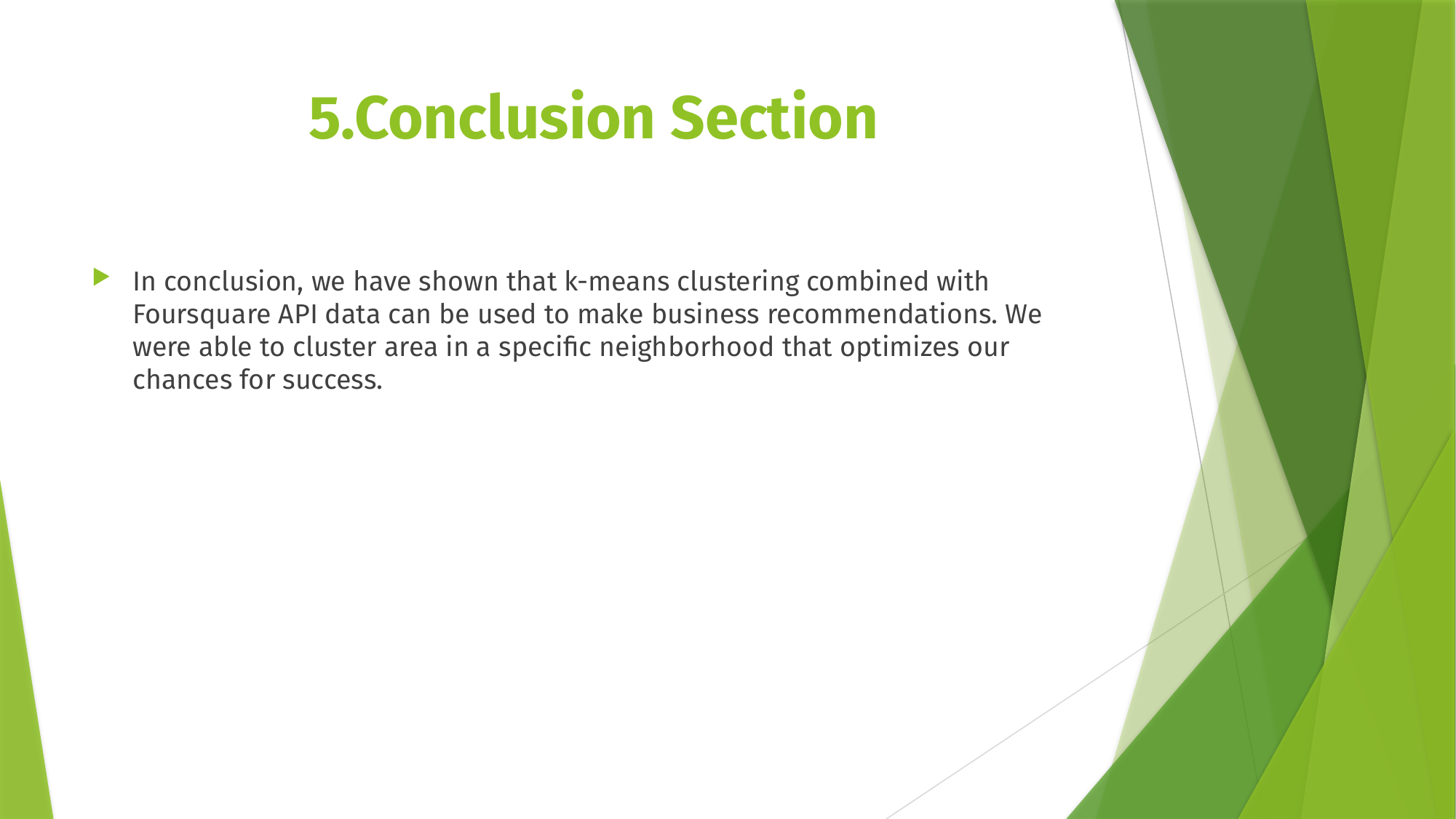

# 5.Conclusion Section
In conclusion, we have shown that k-means clustering combined with Foursquare API data can be used to make business recommendations. We were able to cluster area in a specific neighborhood that optimizes our chances for success.